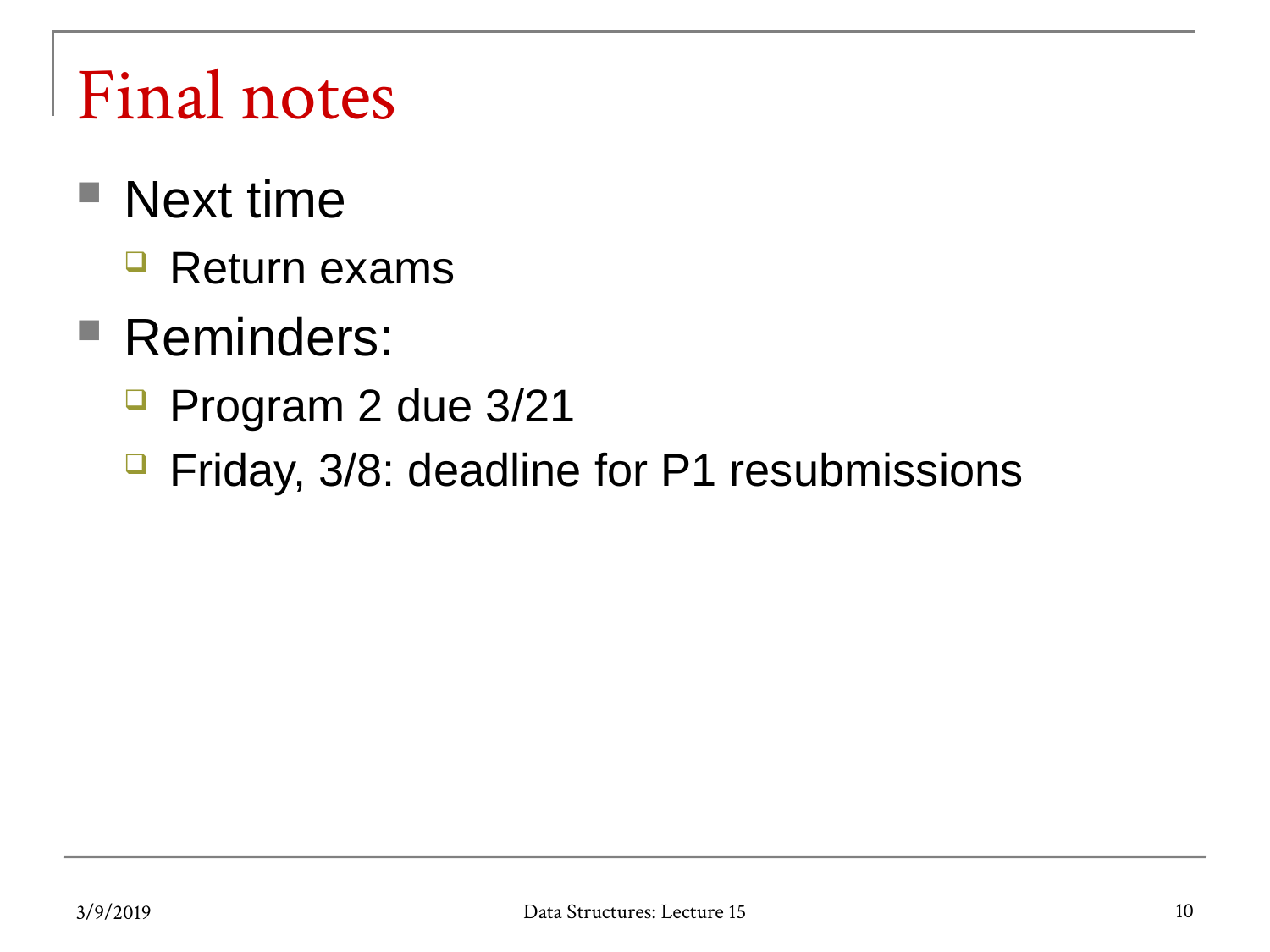

# Final notes
Next time
Return exams
Reminders:
Program 2 due 3/21
Friday, 3/8: deadline for P1 resubmissions

3/9/2019
10
Data Structures: Lecture 15